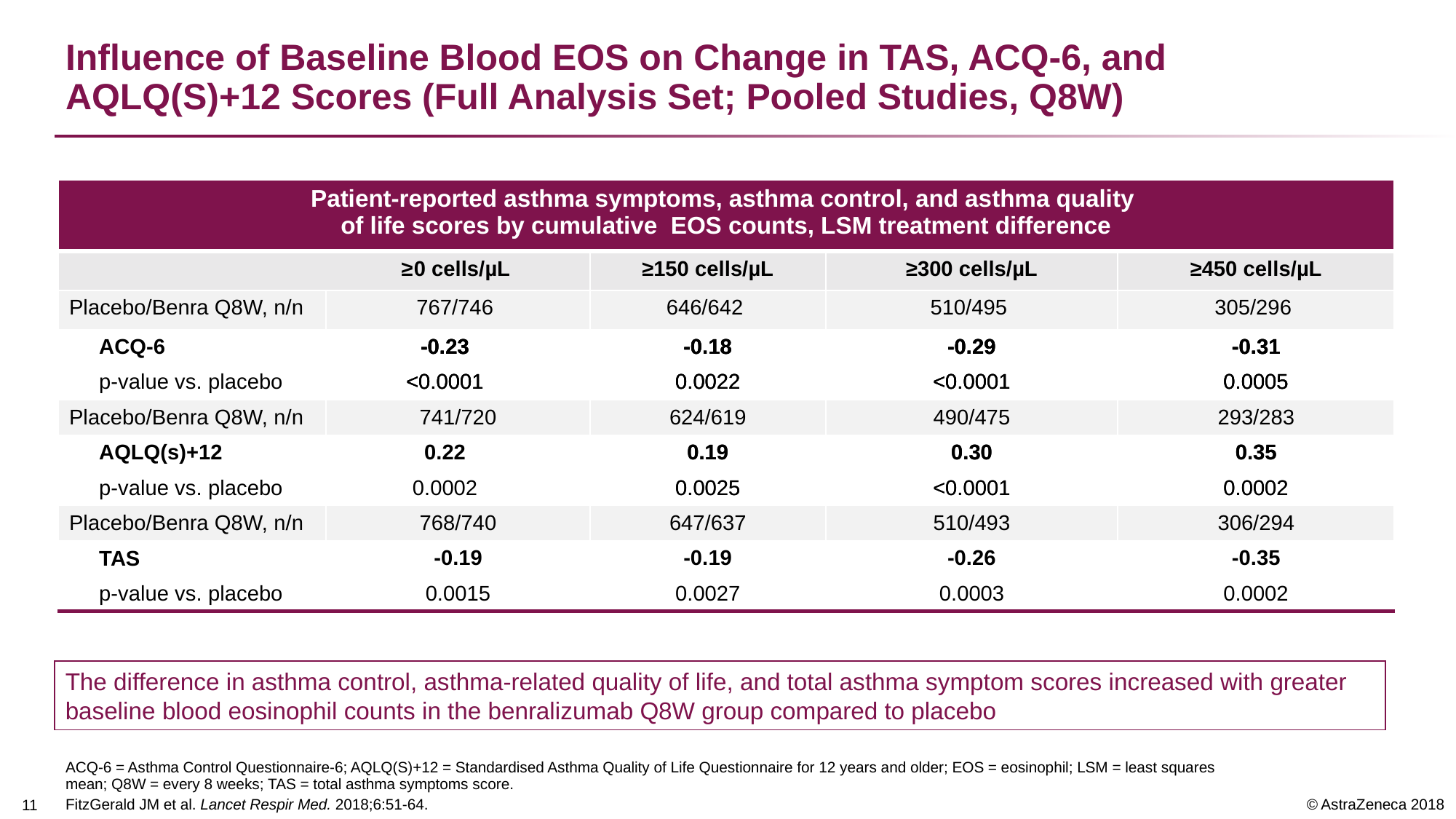

# Influence of Baseline Blood EOS on Change in TAS, ACQ-6, and              AQLQ(S)+12 Scores (Full Analysis Set; Pooled Studies, Q8W)
| Patient reported asthma symptoms, asthma control, and asthma quality of life scores by cumulative EOS counts, LSM treatment difference |  |  |  |  |  |
| --- | --- | --- | --- | --- | --- |
| ≥0 cells/µL |  |  | ≥150 cells/µL | ≥300 cells/µL | ≥450 cells/µL |
| Placebo/Benra Q8W |  | 767/746 | 646/642 | 510/495 | 350/296 |
| ACQ-6 | -0.23 |  | -0.18 | -0.29 | -0.31 |
| p-value vs. placebo | <0.0001 |  | 0.0022 | <0.0001 | 0.0005 |
| Patient reported asthma symptoms, asthma control, and asthma quality of life scores by cumulative EOS counts, LSM treatment difference |  |  |  |  |  |
| --- | --- | --- | --- | --- | --- |
| ≥0 cells/µL |  |  | ≥150 cells/µL | ≥300 cells/µL | ≥450 cells/µL |
| Placebo/Benra Q8W |  | 767/746 | 646/642 | 510/495 | 350/296 |
| ACQ-6 | -0.23 |  | -0.18 | -0.29 | -0.31 |
| p-value vs. placebo | <0.0001 |  | 0.0022 | <0.0001 | 0.0005 |
| Placebo/Benra Q8W |  | 741/720 | 624/619 | 490/475 | 293/283 |
| AQLQ(s) + 12 | 0.22 |  | 0.19 | 0.30 | 0.35 |
| p-value vs. placebo | 0.0002 |  | 0.0025 | <0.0001 | 0.0002 |
| Patient-reported asthma symptoms, asthma control, and asthma quality of life scores by cumulative EOS counts, LSM treatment difference |  |  |  |  |  |
| --- | --- | --- | --- | --- | --- |
| ≥0 cells/µL |  |  | ≥150 cells/µL | ≥300 cells/µL | ≥450 cells/µL |
| Placebo/Benra Q8W, n/n |  | 767/746 | 646/642 | 510/495 | 305/296 |
| ACQ-6 | -0.23 |  | -0.18 | -0.29 | -0.31 |
| p-value vs. placebo | <0.0001 |  | 0.0022 | <0.0001 | 0.0005 |
| Placebo/Benra Q8W, n/n |  | 741/720 | 624/619 | 490/475 | 293/283 |
| AQLQ(s)+12 |  |  | 0.19 | 0.30 | 0.35 |
| p-value vs. placebo |  |  | 0.0025 | <0.0001 | 0.0002 |
| Placebo/Benra Q8W, n/n |  | 768/740 | 647/637 | 510/493 | 306/294 |
| TAS |  | -0.19 | -0.19 | -0.26 | -0.35 |
| p-value vs. placebo |  | 0.0015 | 0.0027 | 0.0003 | 0.0002 |
The difference in asthma control, asthma-related quality of life, and total asthma symptom scores increased with greater baseline blood eosinophil counts in the benralizumab Q8W group compared to placebo
ACQ-6 = Asthma Control Questionnaire-6; AQLQ(S)+12 = Standardised Asthma Quality of Life Questionnaire for 12 years and older; EOS = eosinophil; LSM = least squares mean; Q8W = every 8 weeks; TAS = total asthma symptoms score.
FitzGerald JM et al. Lancet Respir Med. 2018;6:51-64.
11